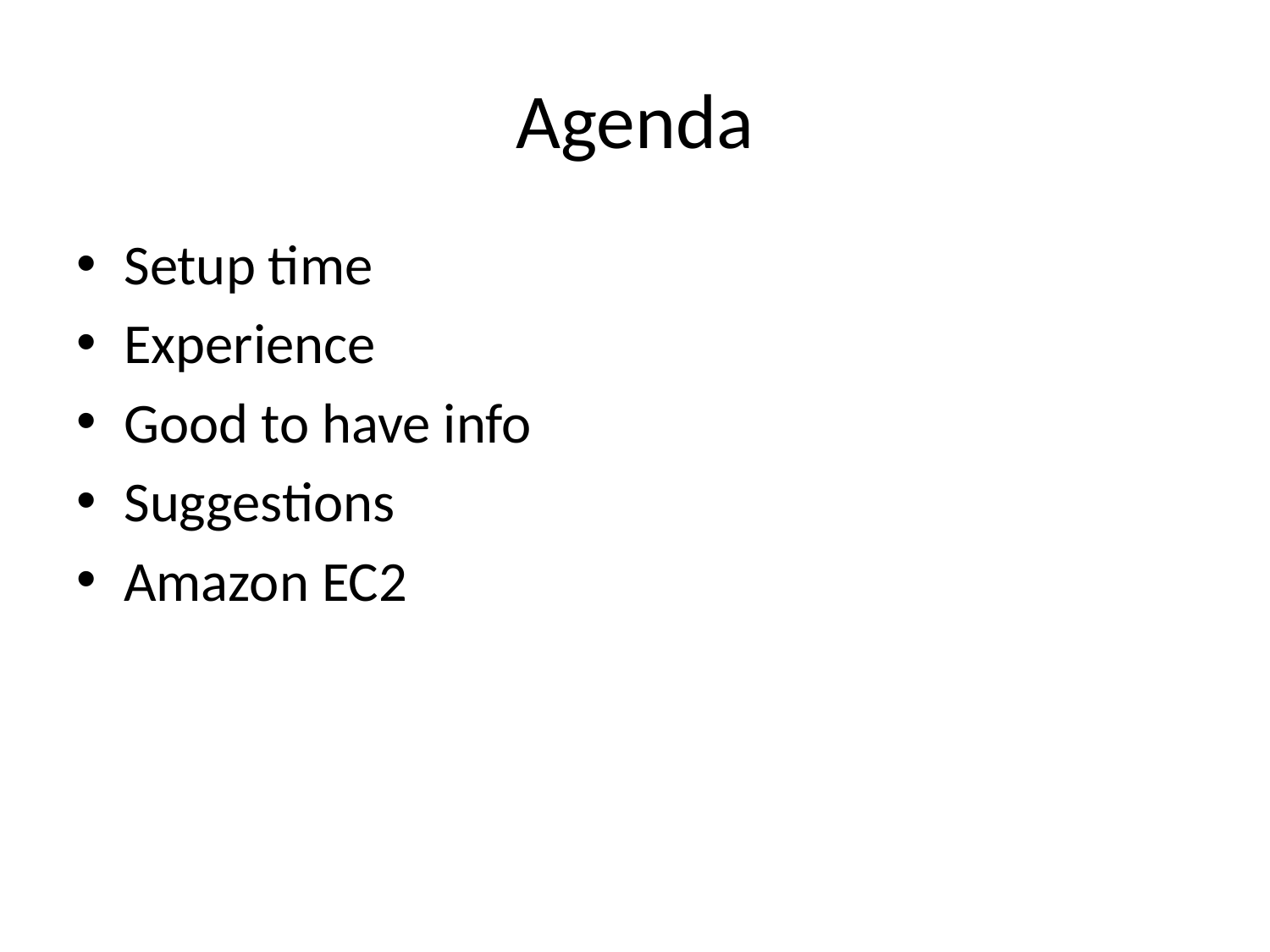

# Agenda
Setup time
Experience
Good to have info
Suggestions
Amazon EC2